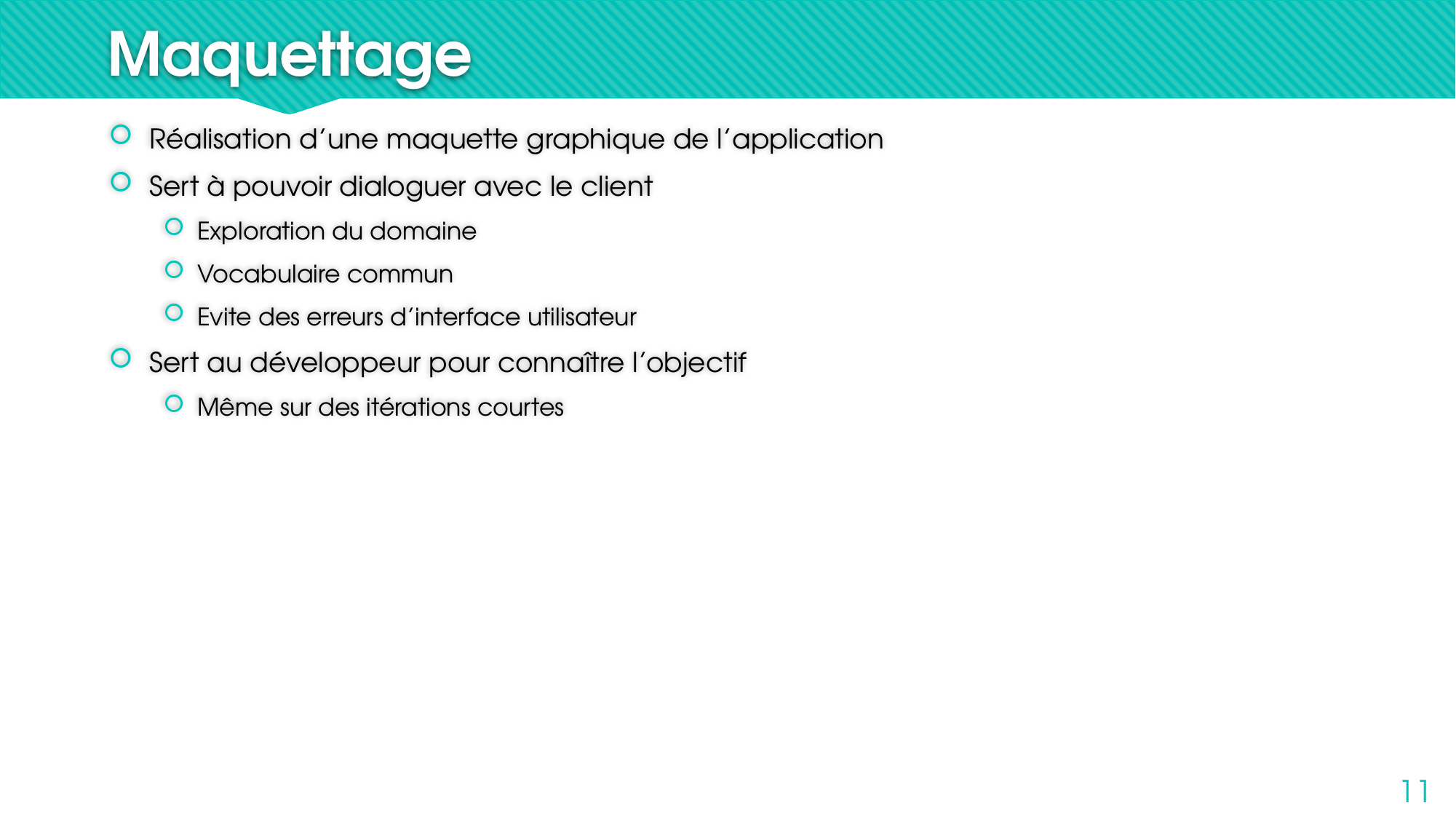

# Maquettage
Réalisation d’une maquette graphique de l’application
Sert à pouvoir dialoguer avec le client
Exploration du domaine
Vocabulaire commun
Evite des erreurs d’interface utilisateur
Sert au développeur pour connaître l’objectif
Même sur des itérations courtes
11